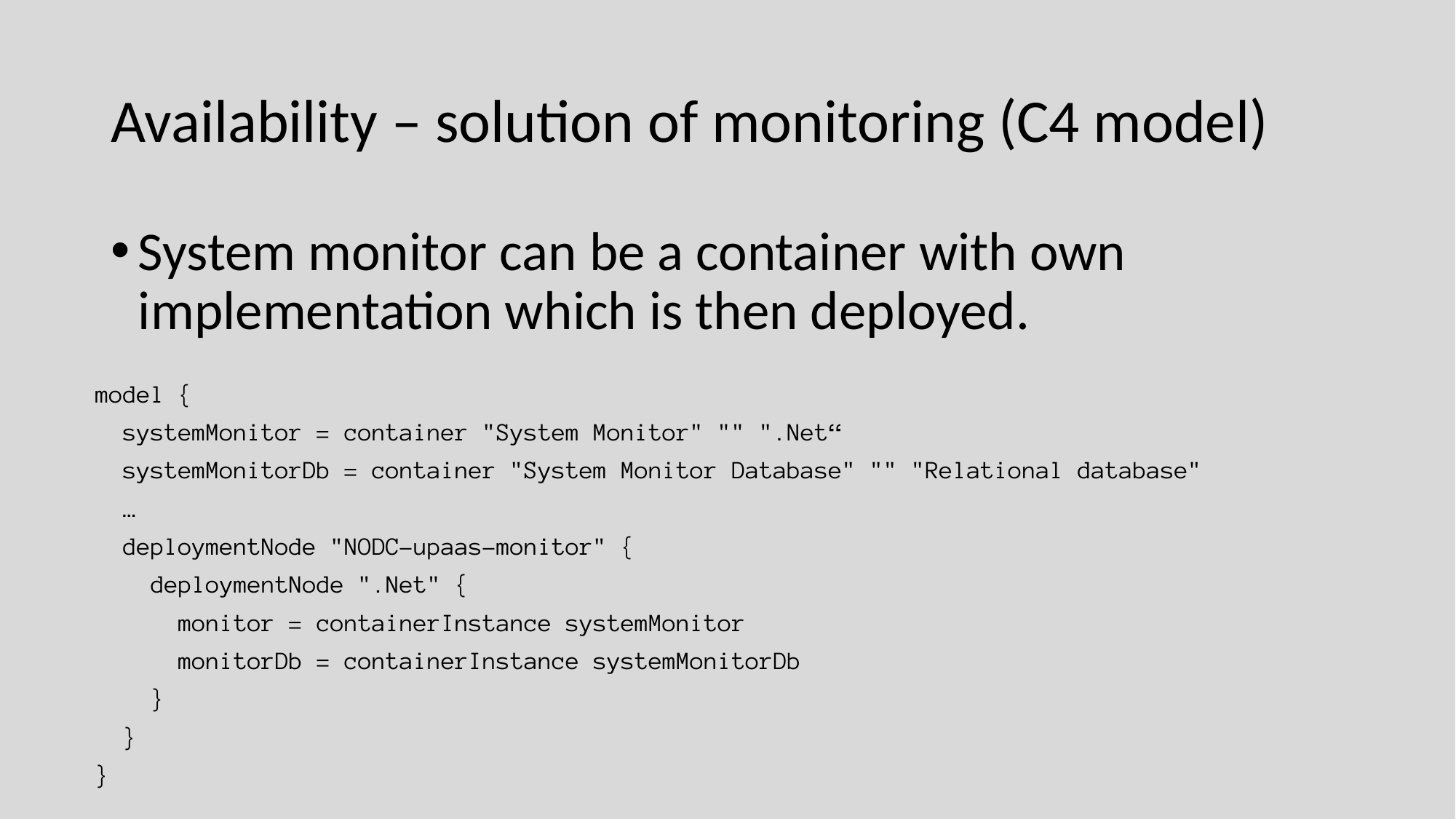

# Availability – solution of monitoring (C4 model)
System monitor can be a container with own implementation which is then deployed.
model {
  systemMonitor = container "System Monitor" "" ".Net“
  systemMonitorDb = container "System Monitor Database" "" "Relational database"
  …
  deploymentNode "NODC-upaas-monitor" {
    deploymentNode ".Net" {
      monitor = containerInstance systemMonitor
      monitorDb = containerInstance systemMonitorDb
    }
  }
}